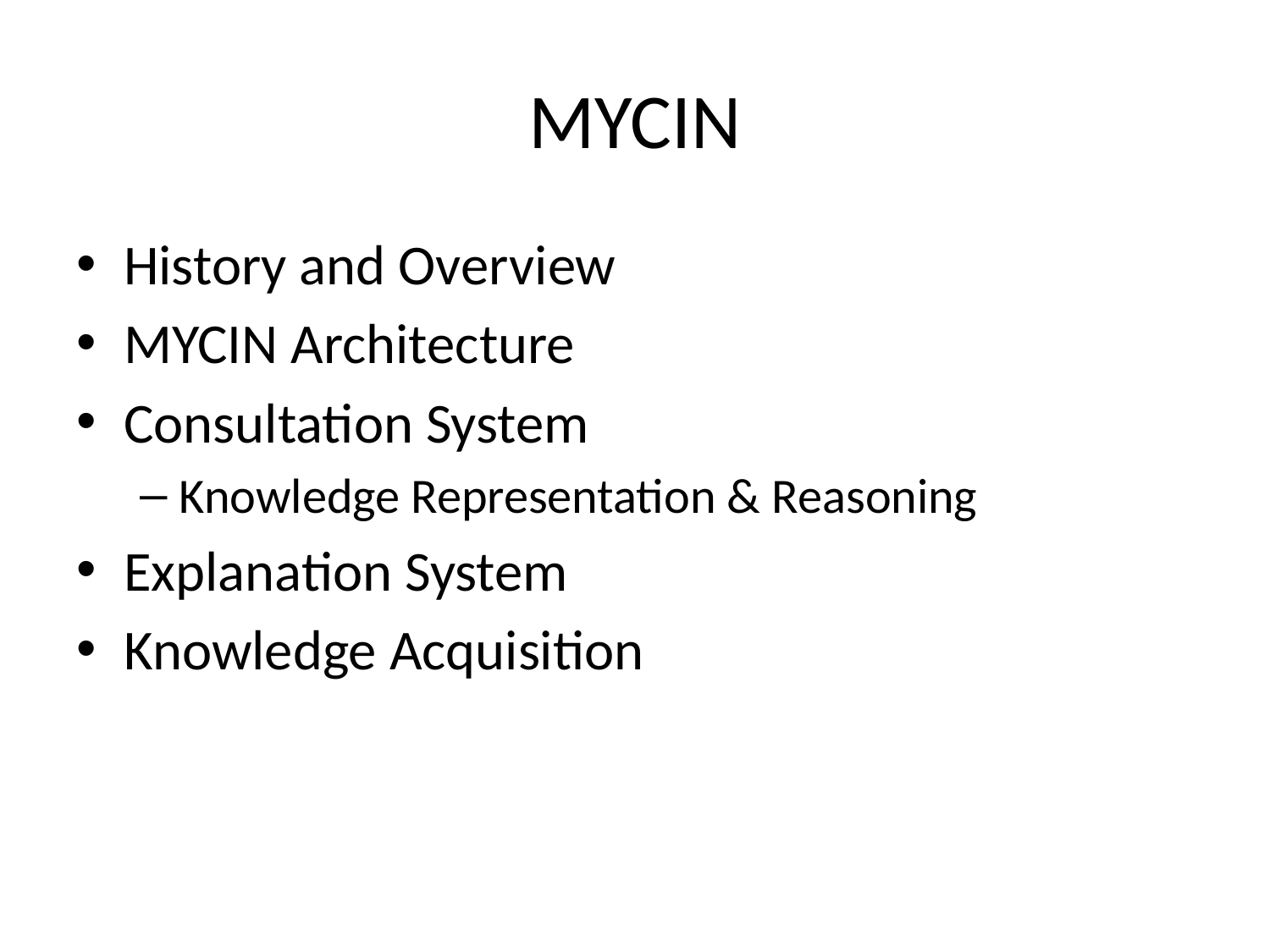

# MYCIN
History and Overview
MYCIN Architecture
Consultation System
Knowledge Representation & Reasoning
Explanation System
Knowledge Acquisition